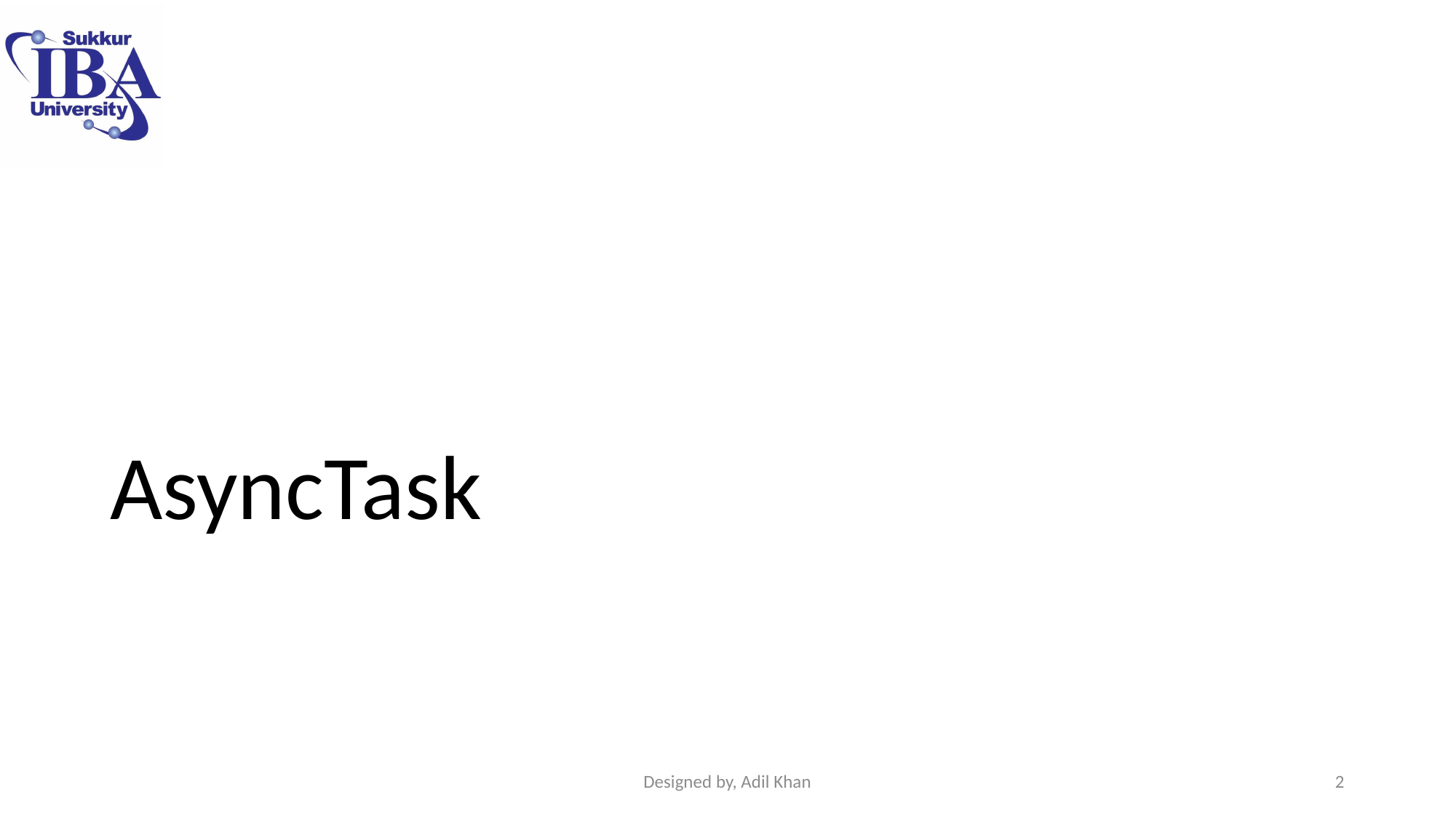

# AsyncTask

Designed by, Adil Khan
2